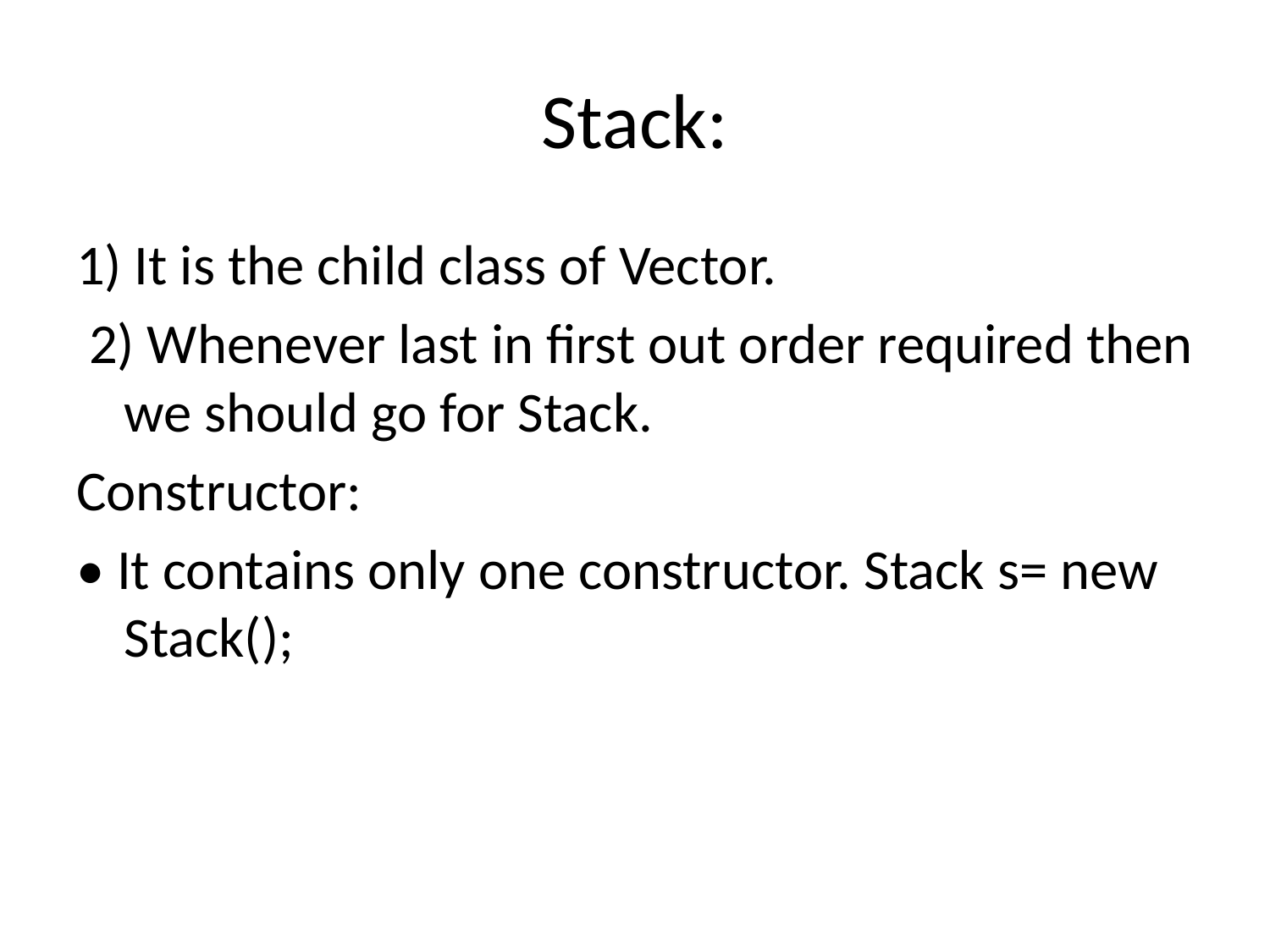

# Stack:
1) It is the child class of Vector.
 2) Whenever last in first out order required then we should go for Stack.
Constructor:
• It contains only one constructor. Stack s= new Stack();